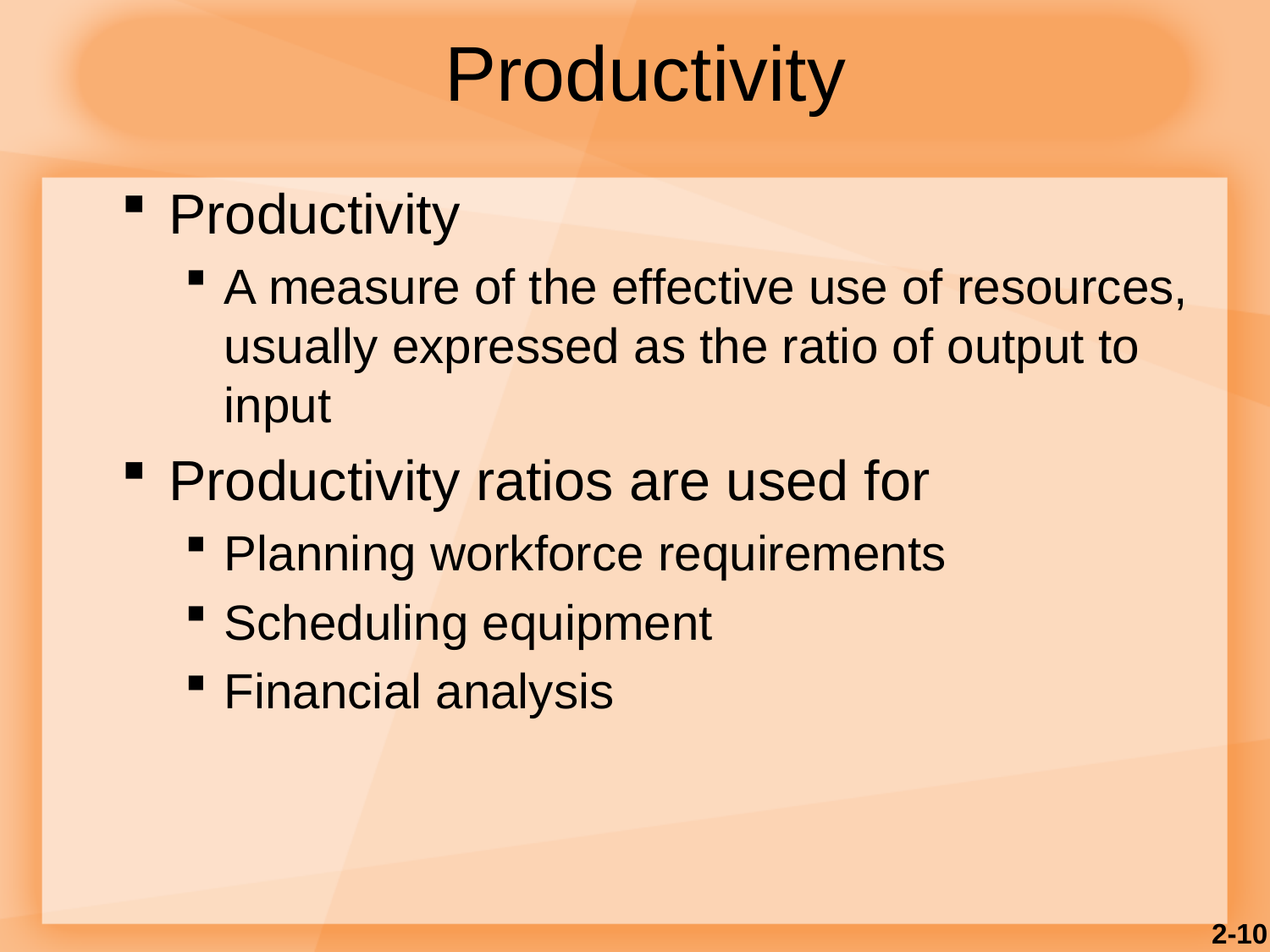

# Productivity
Productivity
A measure of the effective use of resources, usually expressed as the ratio of output to input
Productivity ratios are used for
Planning workforce requirements
Scheduling equipment
Financial analysis
2-10